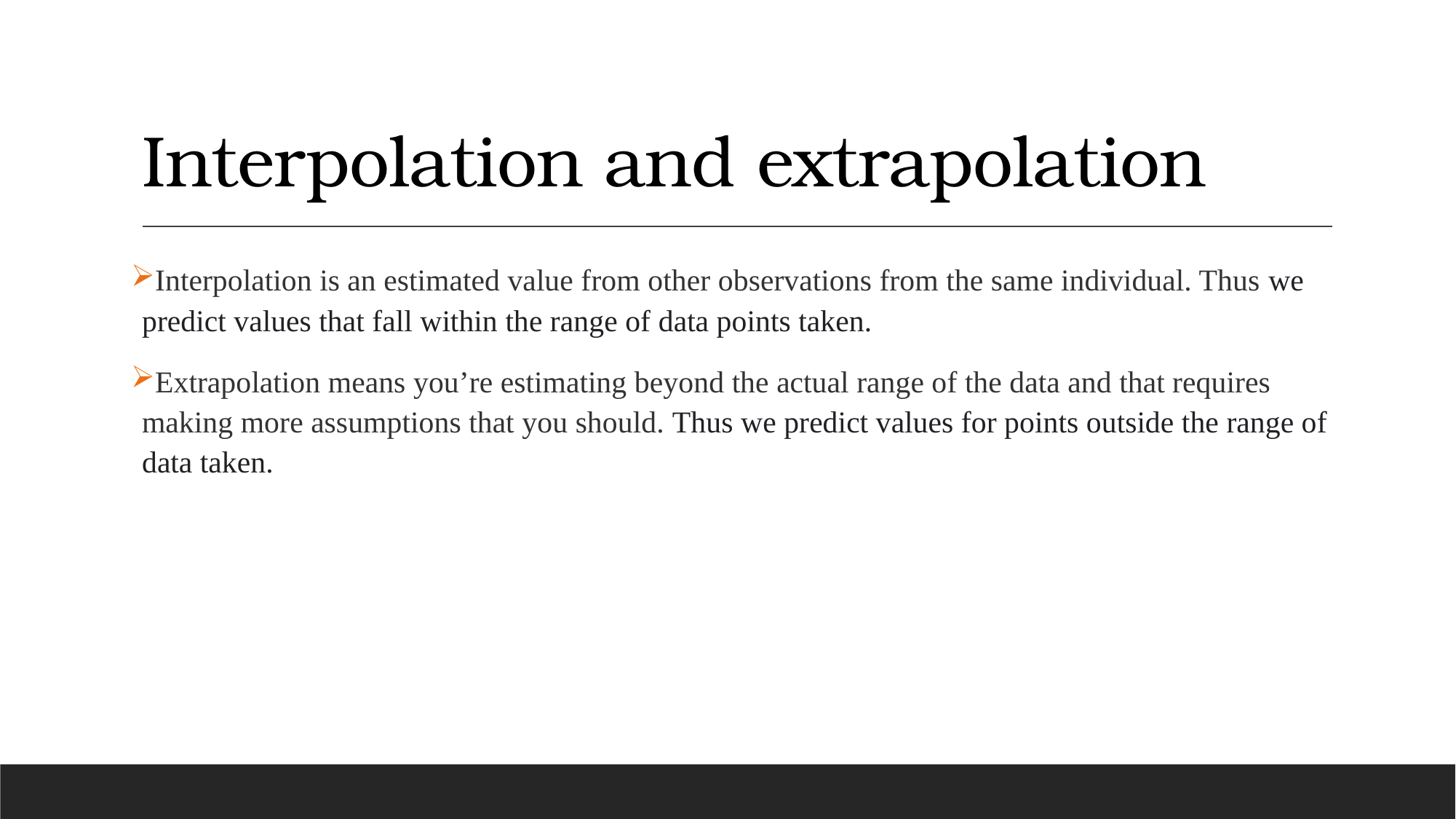

# Interpolation and extrapolation
Interpolation is an estimated value from other observations from the same individual. Thus we predict values that fall within the range of data points taken.
Extrapolation means you’re estimating beyond the actual range of the data and that requires making more assumptions that you should. Thus we predict values for points outside the range of data taken.